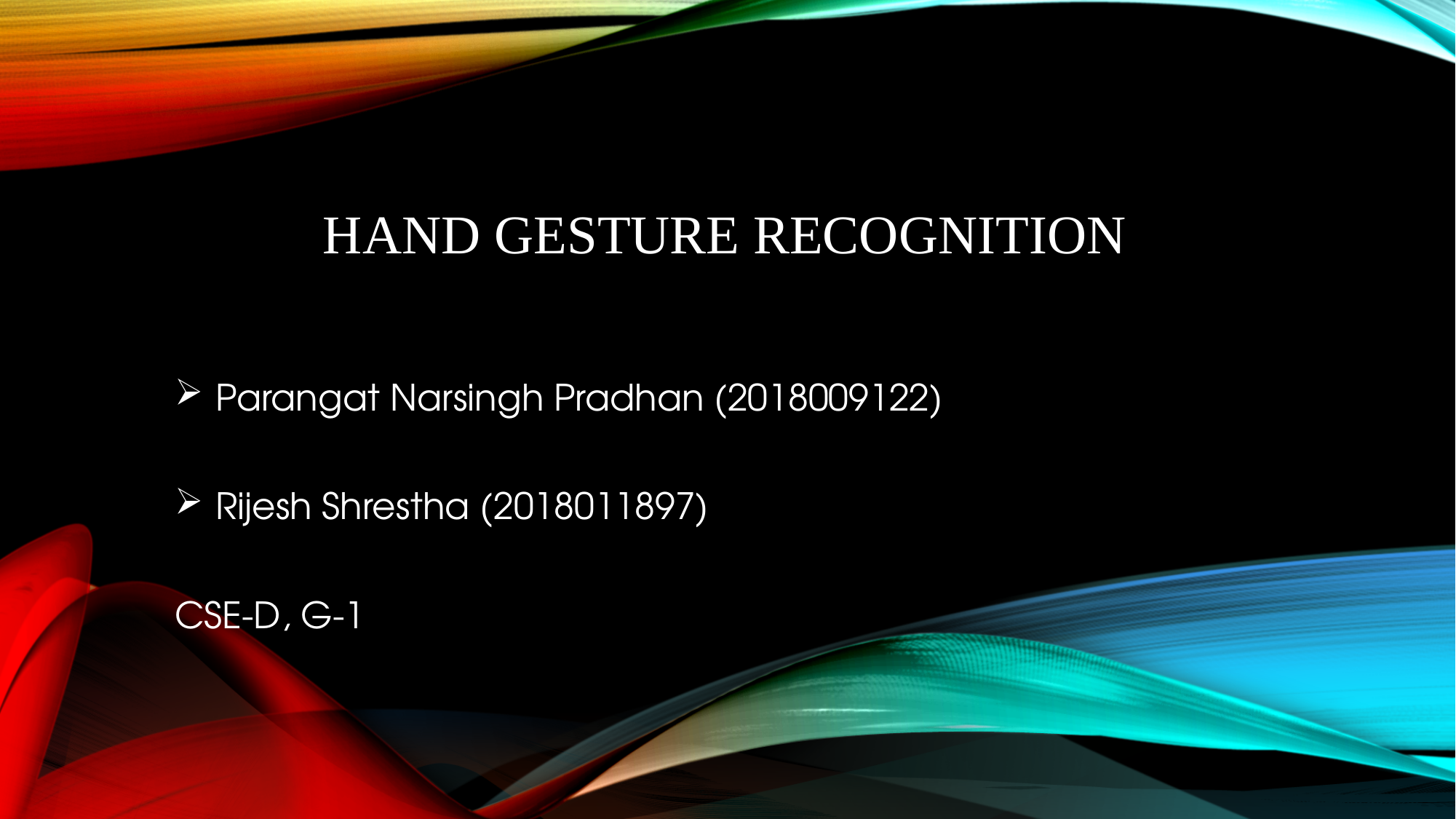

# HAND GESTURE RECOGNITION
Parangat Narsingh Pradhan (2018009122)

Rijesh Shrestha (2018011897)

CSE-D, G-1